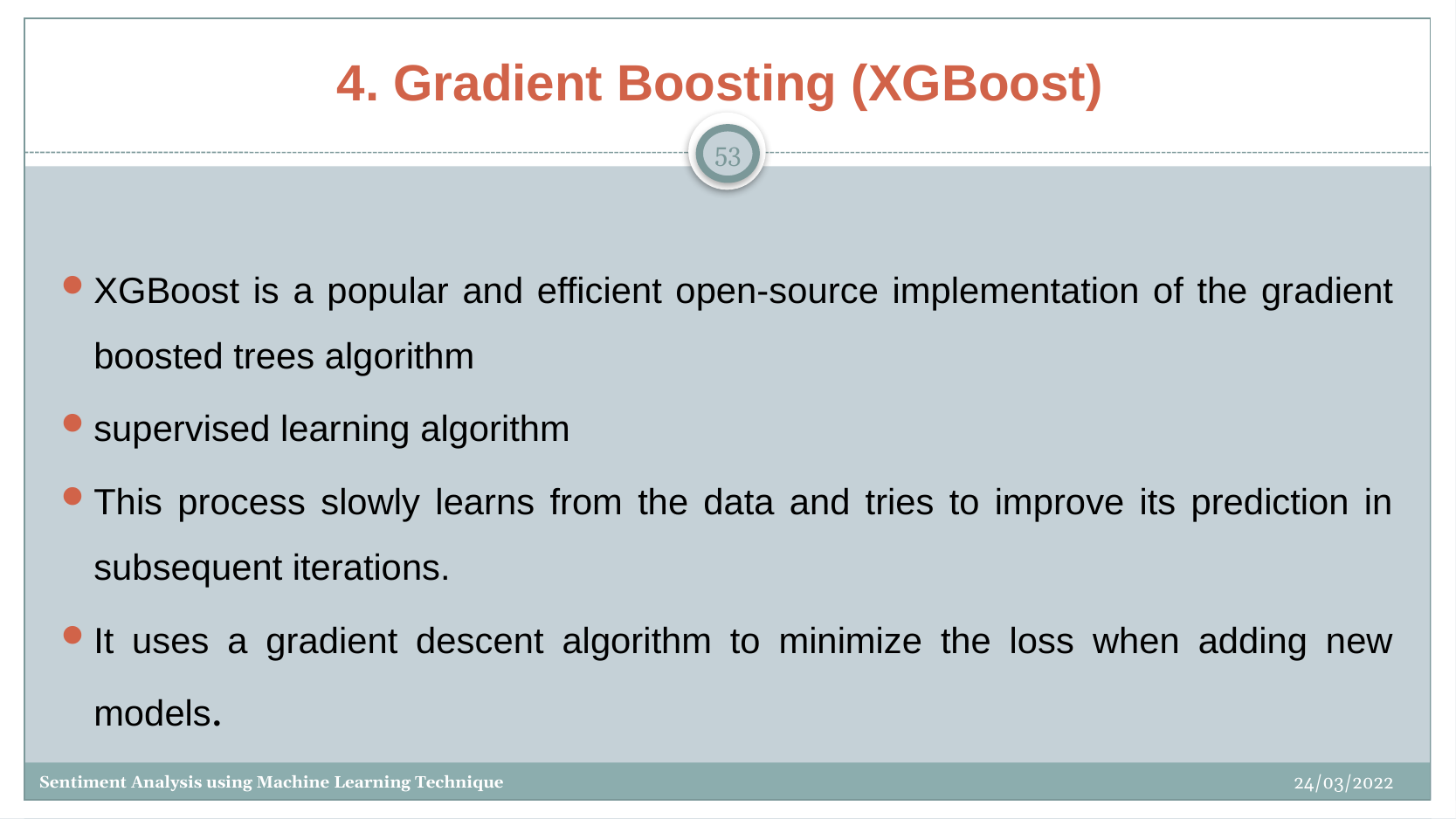

# 4. Gradient Boosting (XGBoost)
53

XGBoost is a popular and efficient open-source implementation of the gradient boosted trees algorithm
supervised learning algorithm
This process slowly learns from the data and tries to improve its prediction in subsequent iterations.
It uses a gradient descent algorithm to minimize the loss when adding new models.

24/03/2022
Sentiment Analysis using Machine Learning Technique